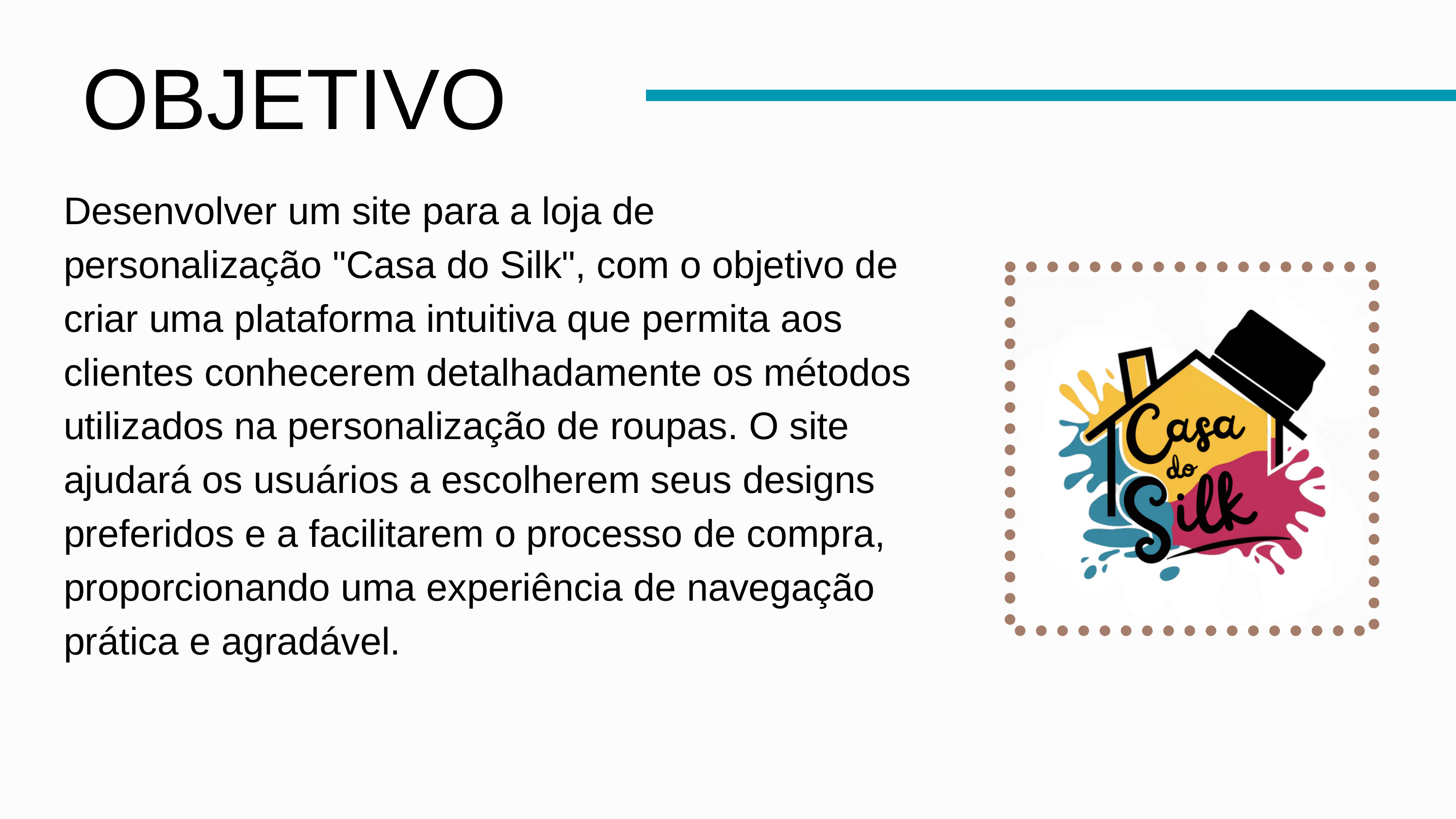

OBJETIVO

Desenvolver um site para a loja de personalização "Casa do Silk", com o objetivo de criar uma plataforma intuitiva que permita aos clientes conhecerem detalhadamente os métodos utilizados na personalização de roupas. O site ajudará os usuários a escolherem seus designs preferidos e a facilitarem o processo de compra, proporcionando uma experiência de navegação prática e agradável.